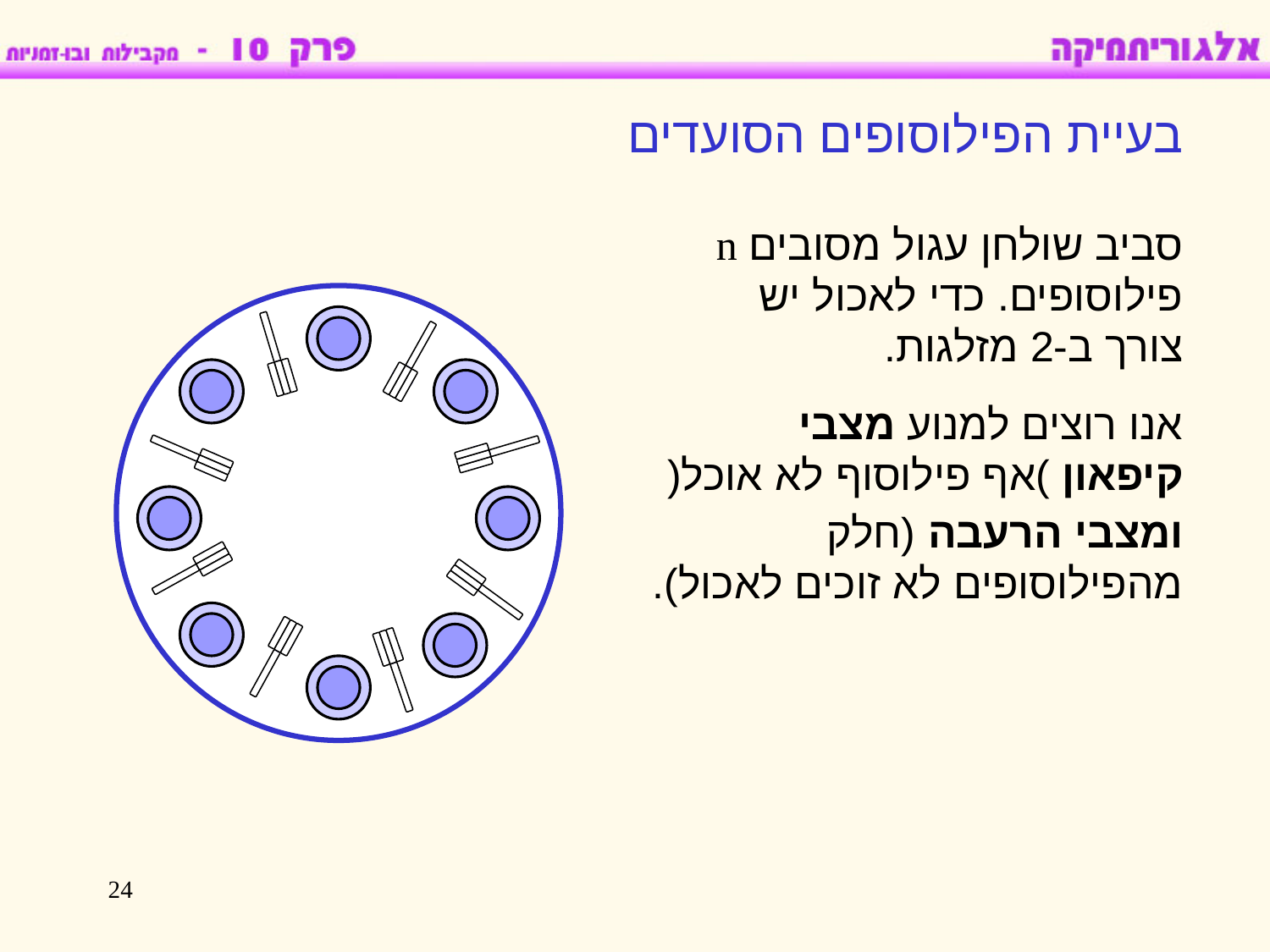

בעיית הפילוסופים הסועדים
סביב שולחן עגול מסובים n פילוסופים. כדי לאכול יש צורך ב-2 מזלגות.

אנו רוצים למנוע מצבי קיפאון )אף פילוסוף לא אוכל(
ומצבי הרעבה (חלק מהפילוסופים לא זוכים לאכול).
24